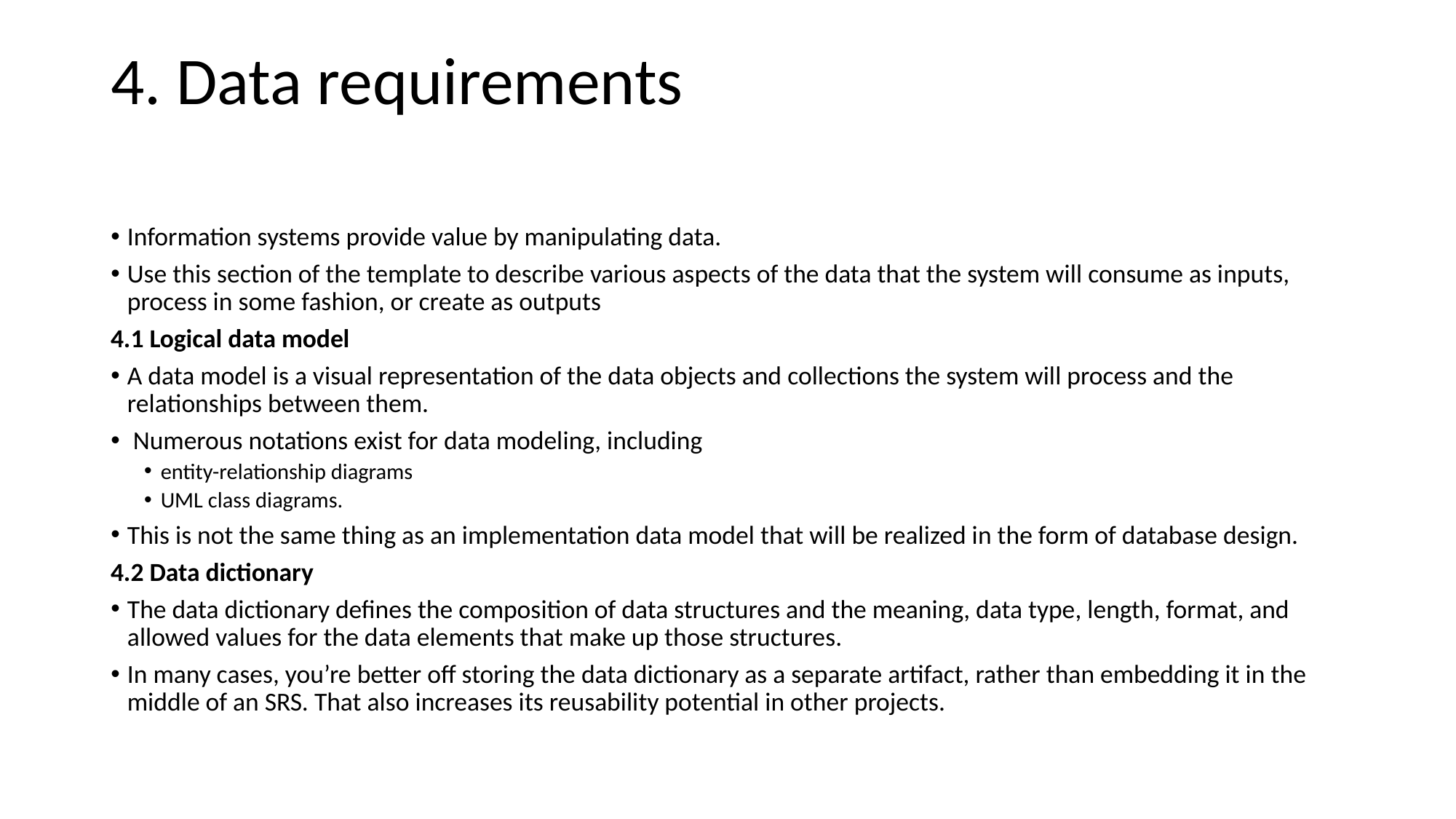

4. Data requirements
Information systems provide value by manipulating data.
Use this section of the template to describe various aspects of the data that the system will consume as inputs, process in some fashion, or create as outputs
4.1 Logical data model
A data model is a visual representation of the data objects and collections the system will process and the relationships between them.
 Numerous notations exist for data modeling, including
entity-relationship diagrams
UML class diagrams.
This is not the same thing as an implementation data model that will be realized in the form of database design.
4.2 Data dictionary
The data dictionary defines the composition of data structures and the meaning, data type, length, format, and allowed values for the data elements that make up those structures.
In many cases, you’re better off storing the data dictionary as a separate artifact, rather than embedding it in the middle of an SRS. That also increases its reusability potential in other projects.